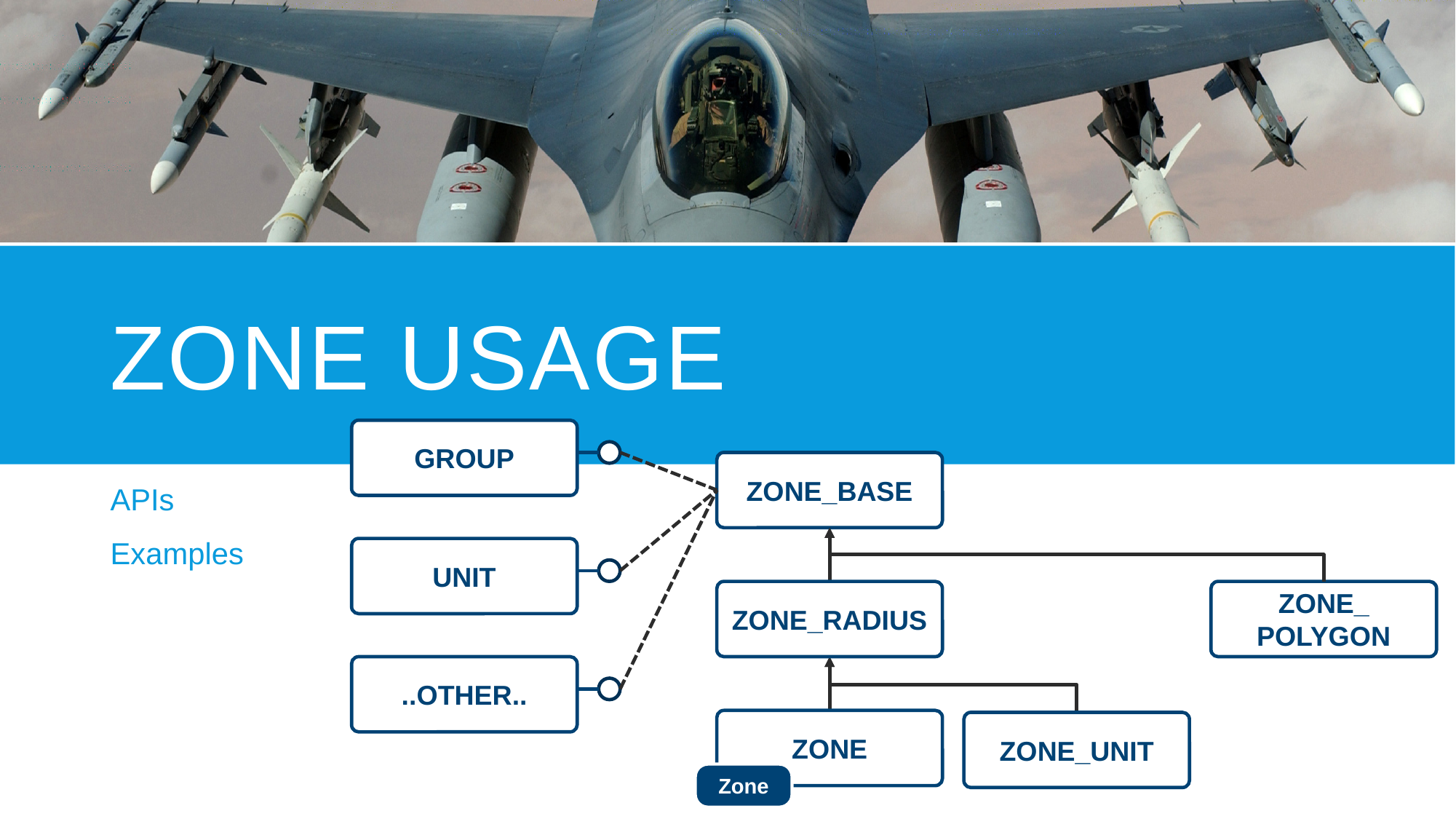

# ZONE USAGE
GROUP

ZONE_BASE
APIs
Examples
UNIT

ZONE_RADIUS
ZONE_
POLYGON
..OTHER..

ZONE
ZONE_UNIT
Zone